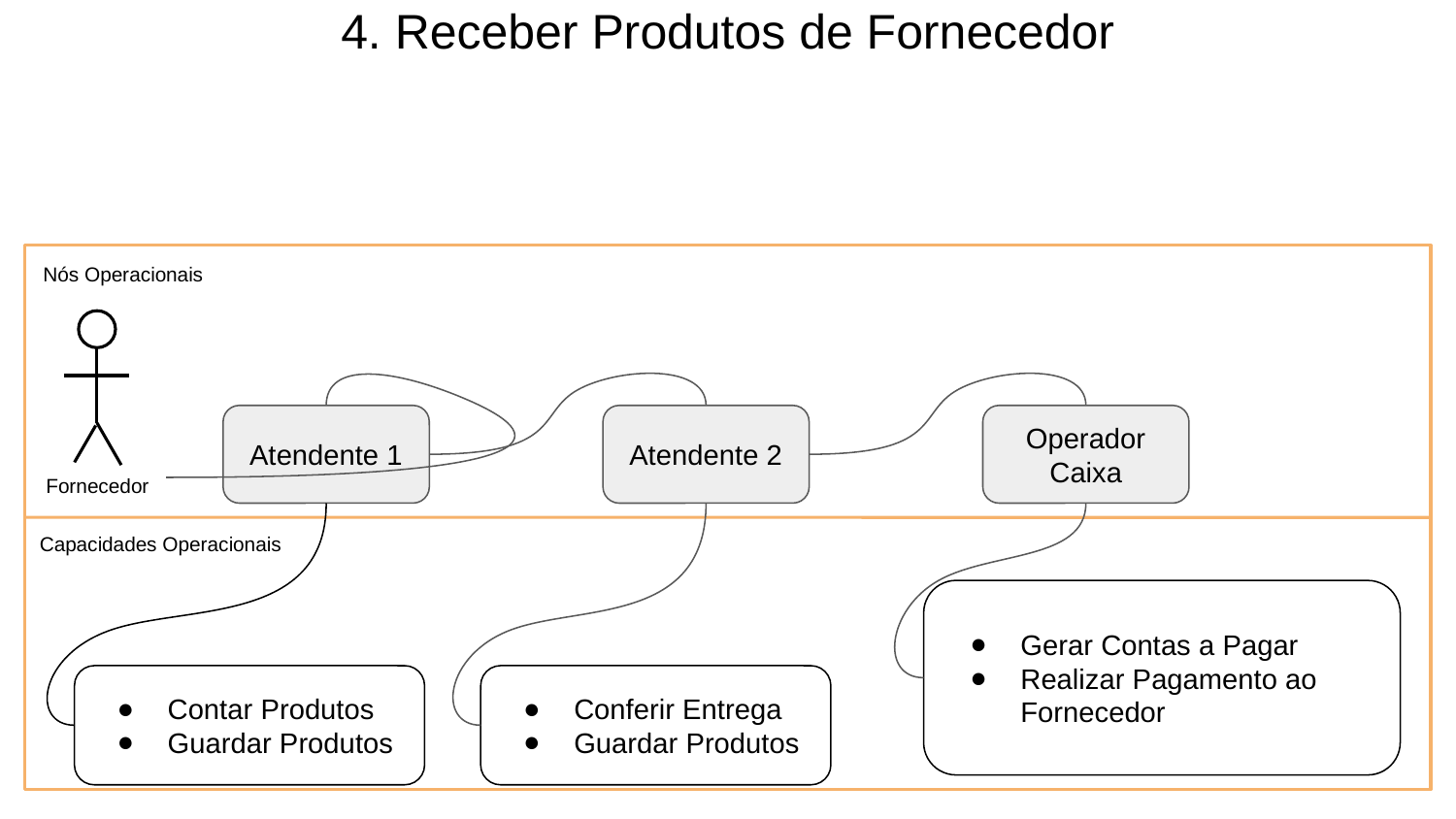

# 4. Receber Produtos de Fornecedor

Nós Operacionais

Atendente 1
Atendente 2
Operador
Caixa
Fornecedor
Capacidades Operacionais
Gerar Contas a Pagar
Realizar Pagamento ao Fornecedor
Contar Produtos
Guardar Produtos
Conferir Entrega
Guardar Produtos